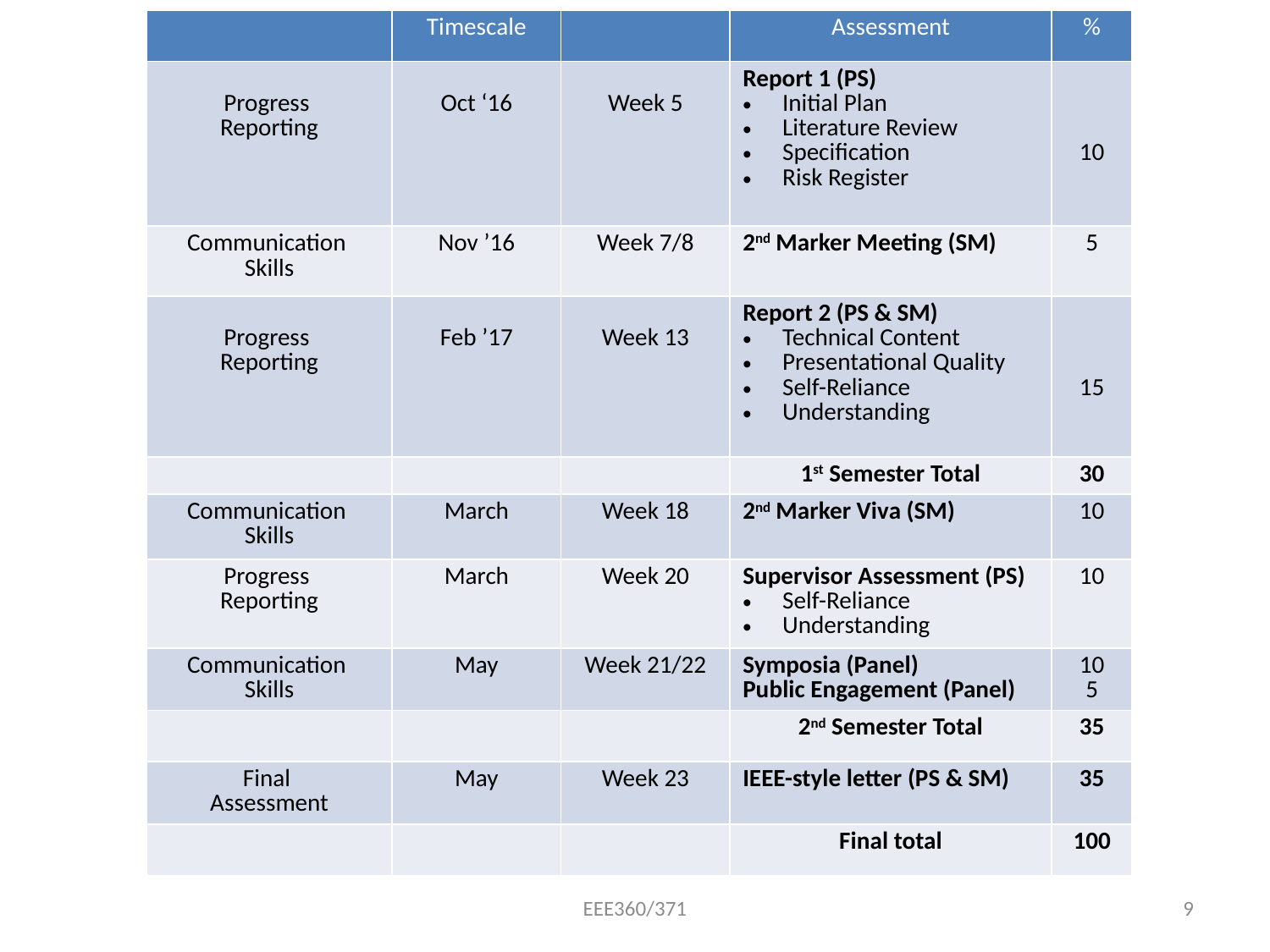

|  | Timescale |  | Assessment | % |
| --- | --- | --- | --- | --- |
| Progress Reporting | Oct ‘16 | Week 5 | Report 1 (PS) Initial Plan Literature Review Specification Risk Register | 10 |
| Communication Skills | Nov ’16 | Week 7/8 | 2nd Marker Meeting (SM) | 5 |
| Progress Reporting | Feb ’17 | Week 13 | Report 2 (PS & SM) Technical Content Presentational Quality Self-Reliance Understanding | 15 |
|  |  |  | 1st Semester Total | 30 |
| Communication Skills | March | Week 18 | 2nd Marker Viva (SM) | 10 |
| Progress Reporting | March | Week 20 | Supervisor Assessment (PS) Self-Reliance Understanding | 10 |
| Communication Skills | May | Week 21/22 | Symposia (Panel) Public Engagement (Panel) | 10 5 |
|  |  |  | 2nd Semester Total | 35 |
| Final Assessment | May | Week 23 | IEEE-style letter (PS & SM) | 35 |
|  |  |  | Final total | 100 |
EEE360/371
9